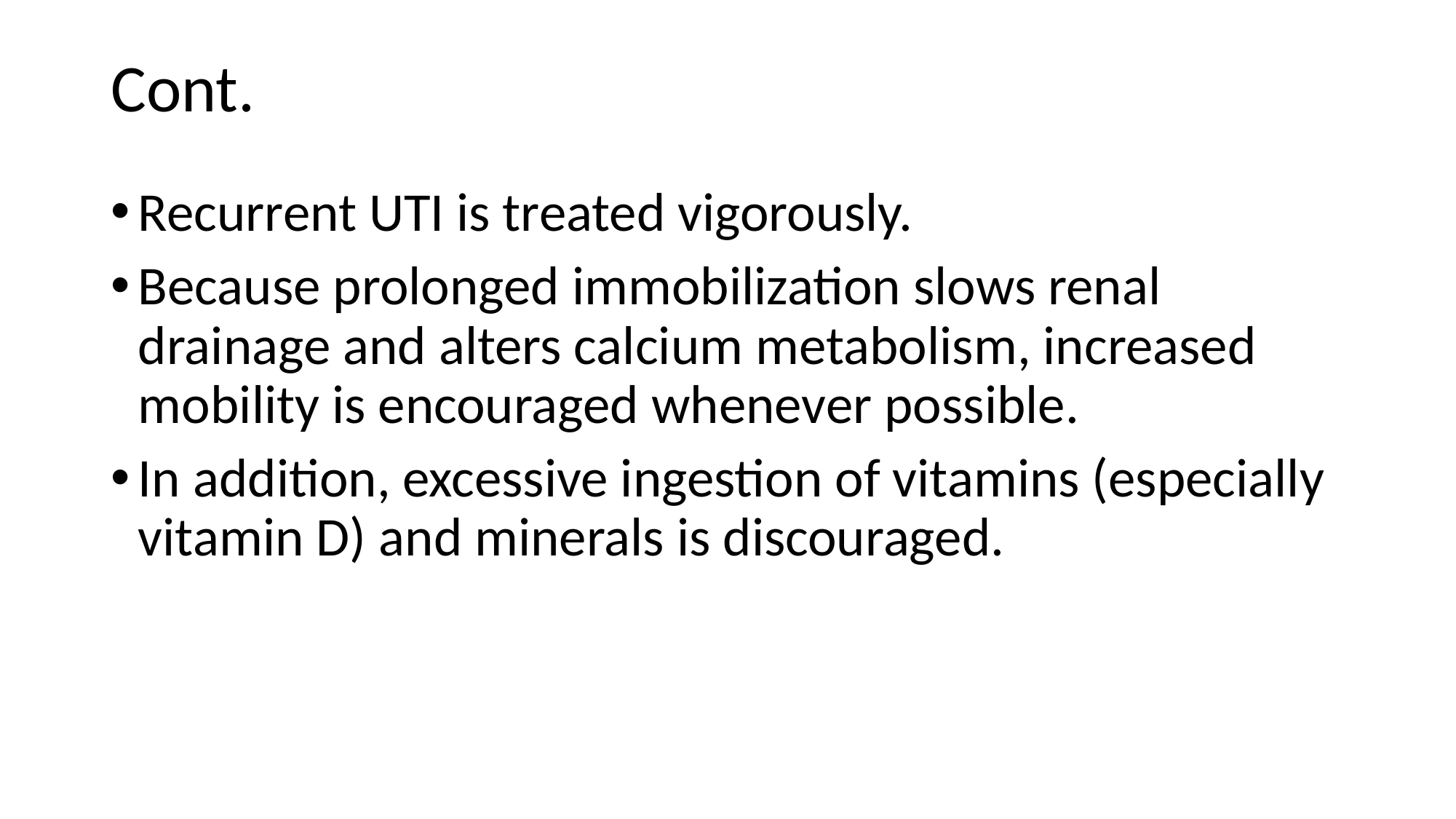

# Cont.
Recurrent UTI is treated vigorously.
Because prolonged immobilization slows renal drainage and alters calcium metabolism, increased mobility is encouraged whenever possible.
In addition, excessive ingestion of vitamins (especially vitamin D) and minerals is discouraged.